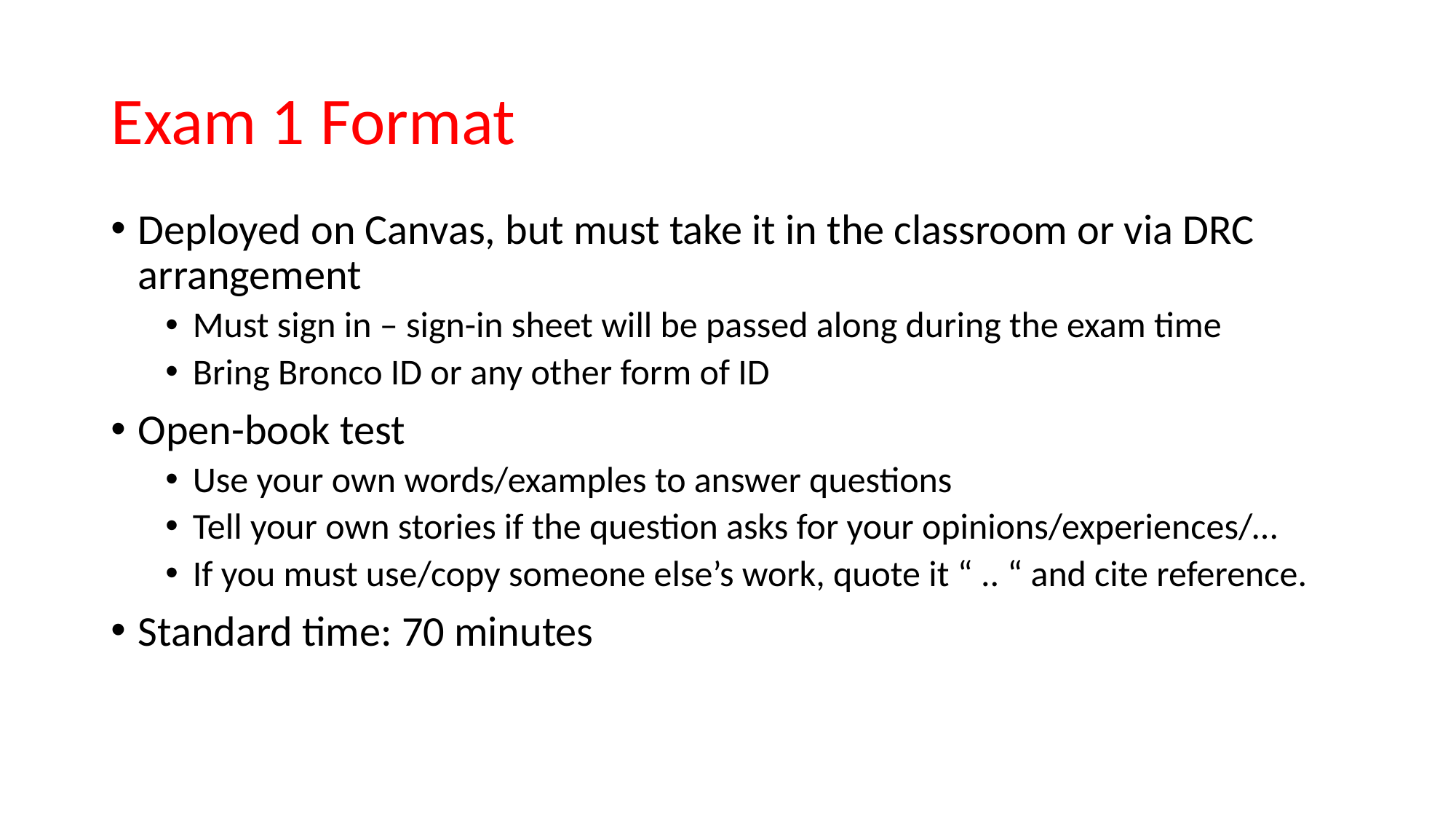

# Exam 1 Format
Deployed on Canvas, but must take it in the classroom or via DRC arrangement
Must sign in – sign-in sheet will be passed along during the exam time
Bring Bronco ID or any other form of ID
Open-book test
Use your own words/examples to answer questions
Tell your own stories if the question asks for your opinions/experiences/…
If you must use/copy someone else’s work, quote it “ .. “ and cite reference.
Standard time: 70 minutes